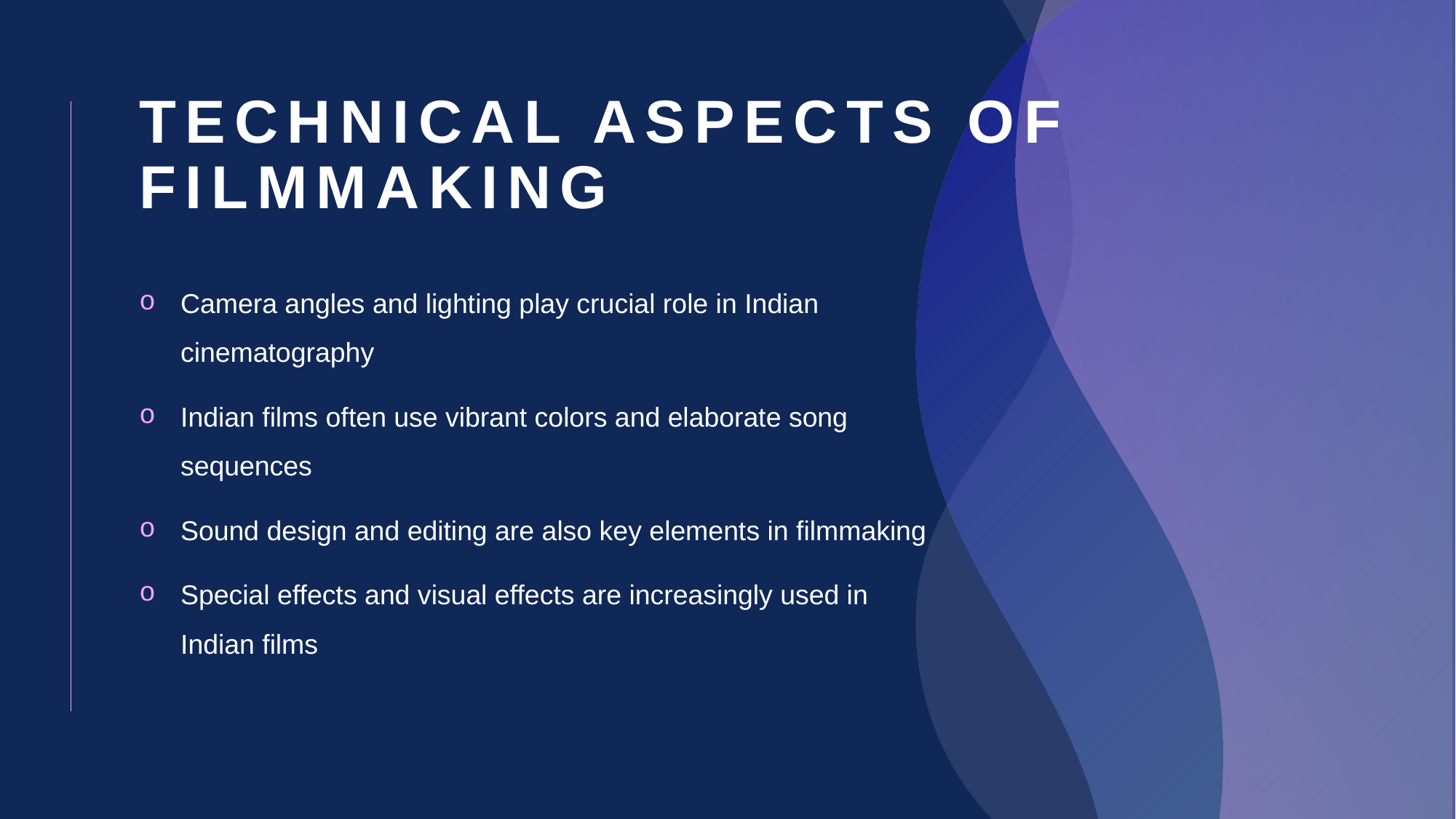

# Technical Aspects of Filmmaking
Camera angles and lighting play crucial role in Indian cinematography
Indian films often use vibrant colors and elaborate song sequences
Sound design and editing are also key elements in filmmaking
Special effects and visual effects are increasingly used in Indian films